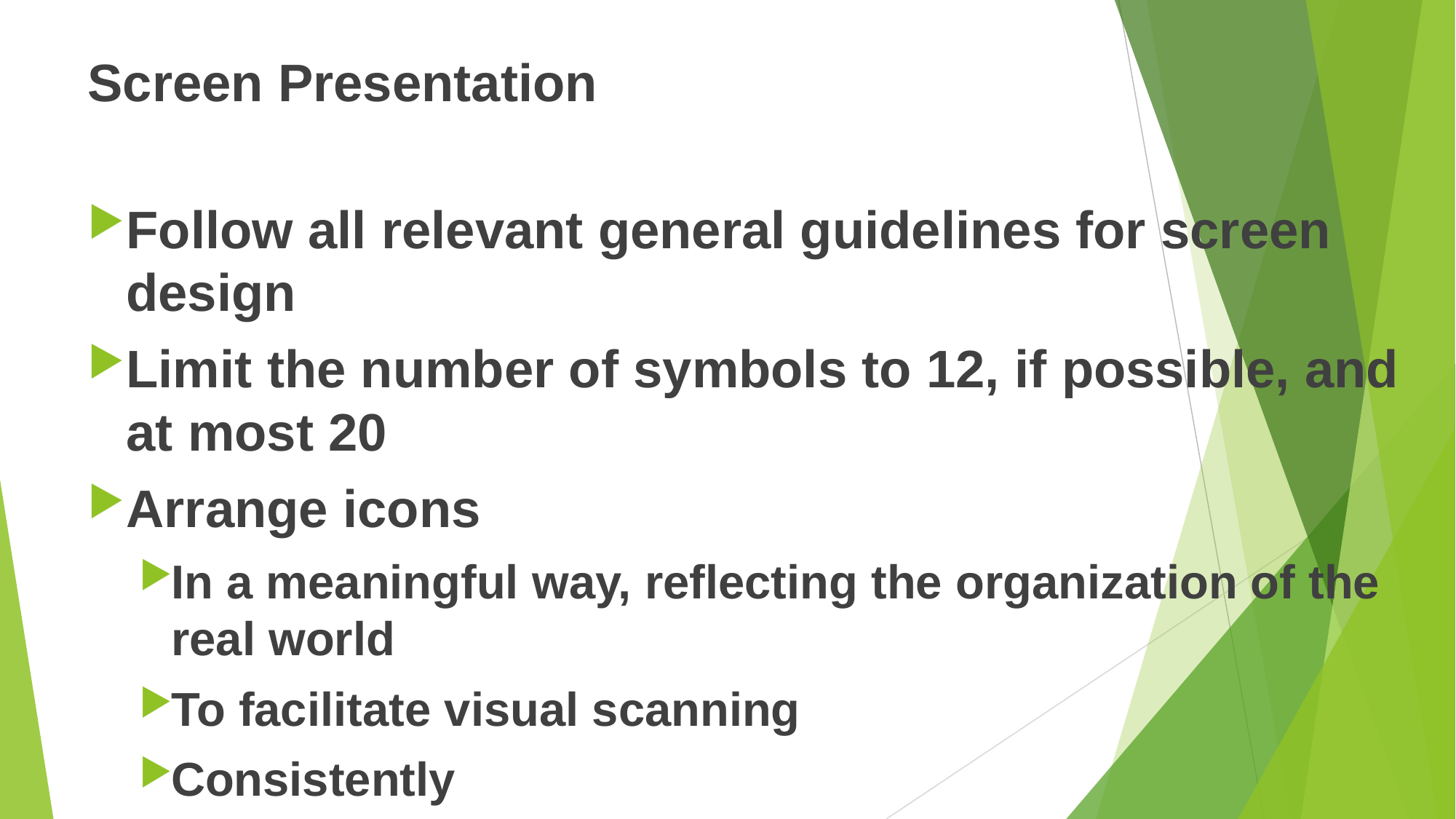

Screen Presentation

Follow all relevant general guidelines for screen design
Limit the number of symbols to 12, if possible, and at most 20
Arrange icons
In a meaningful way, reflecting the organization of the real world
To facilitate visual scanning
Consistently

#